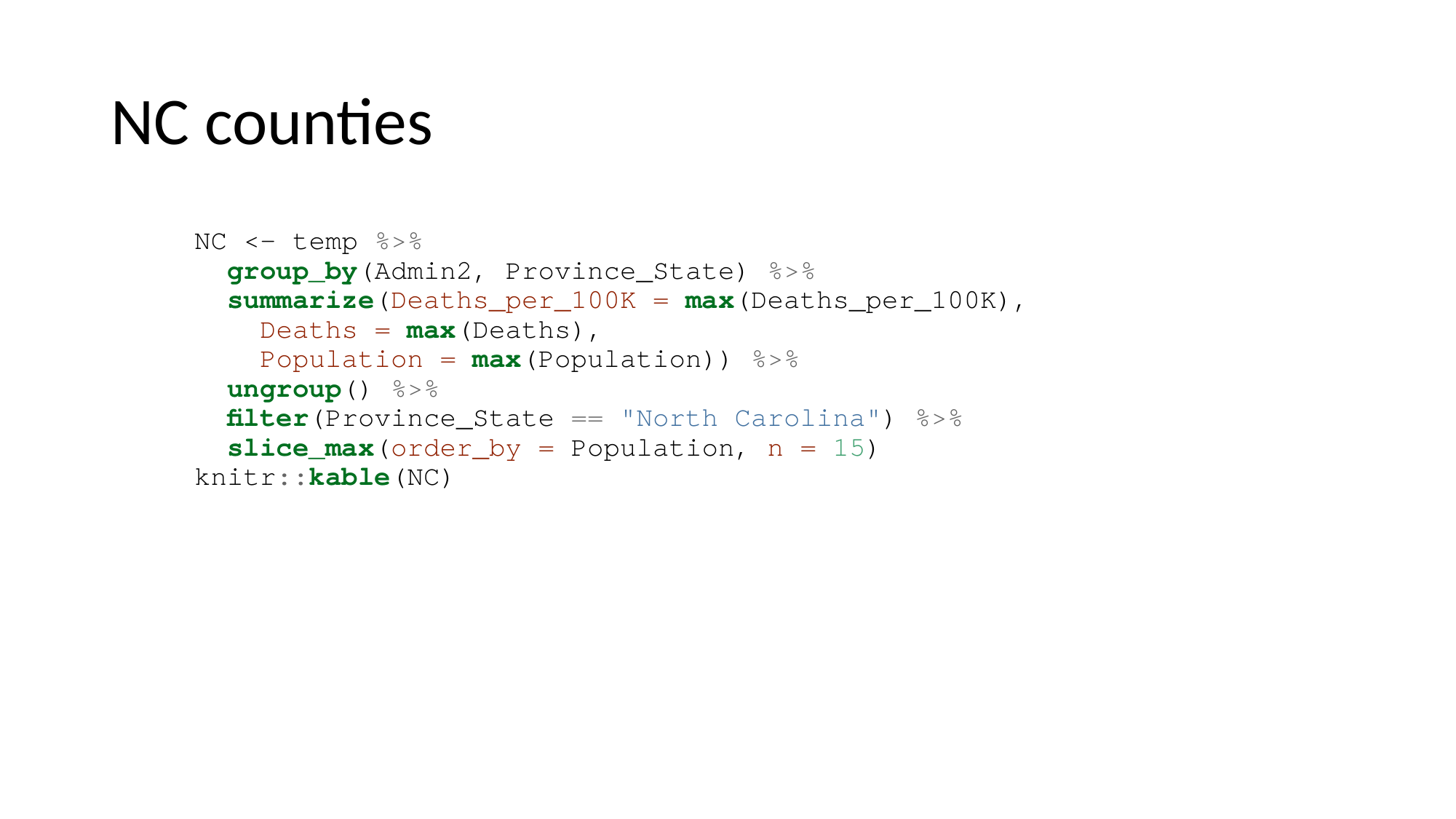

# NC counties
NC <- temp %>%
  group_by(Admin2, Province_State) %>%
  summarize(Deaths_per_100K = max(Deaths_per_100K),
    Deaths = max(Deaths),
    Population = max(Population)) %>%
  ungroup() %>%
  filter(Province_State == "North Carolina") %>%
  slice_max(order_by = Population, n = 15)
knitr::kable(NC)